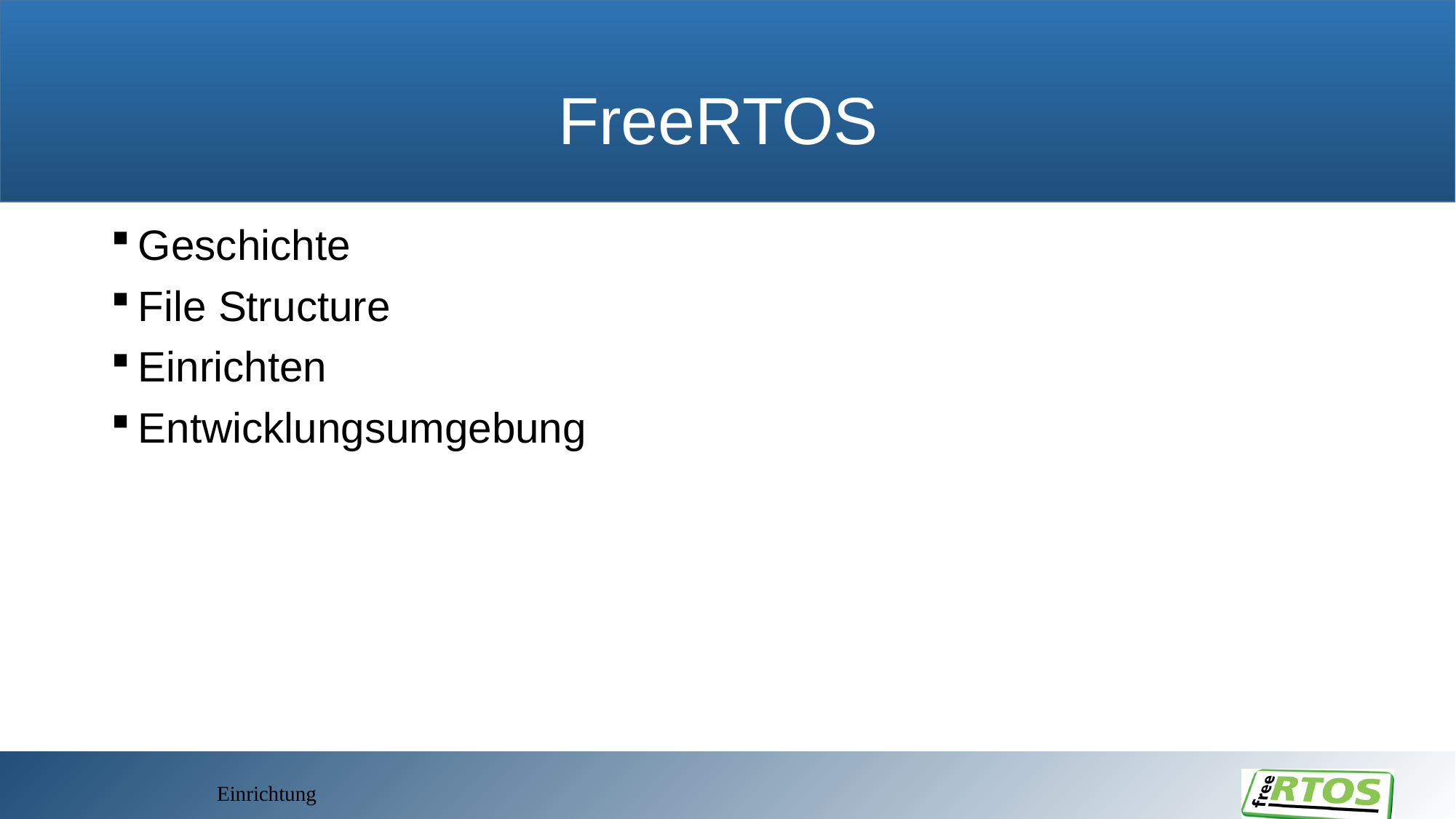

# FreeRTOS
Geschichte
File Structure
Einrichten
Entwicklungsumgebung
Einrichtung